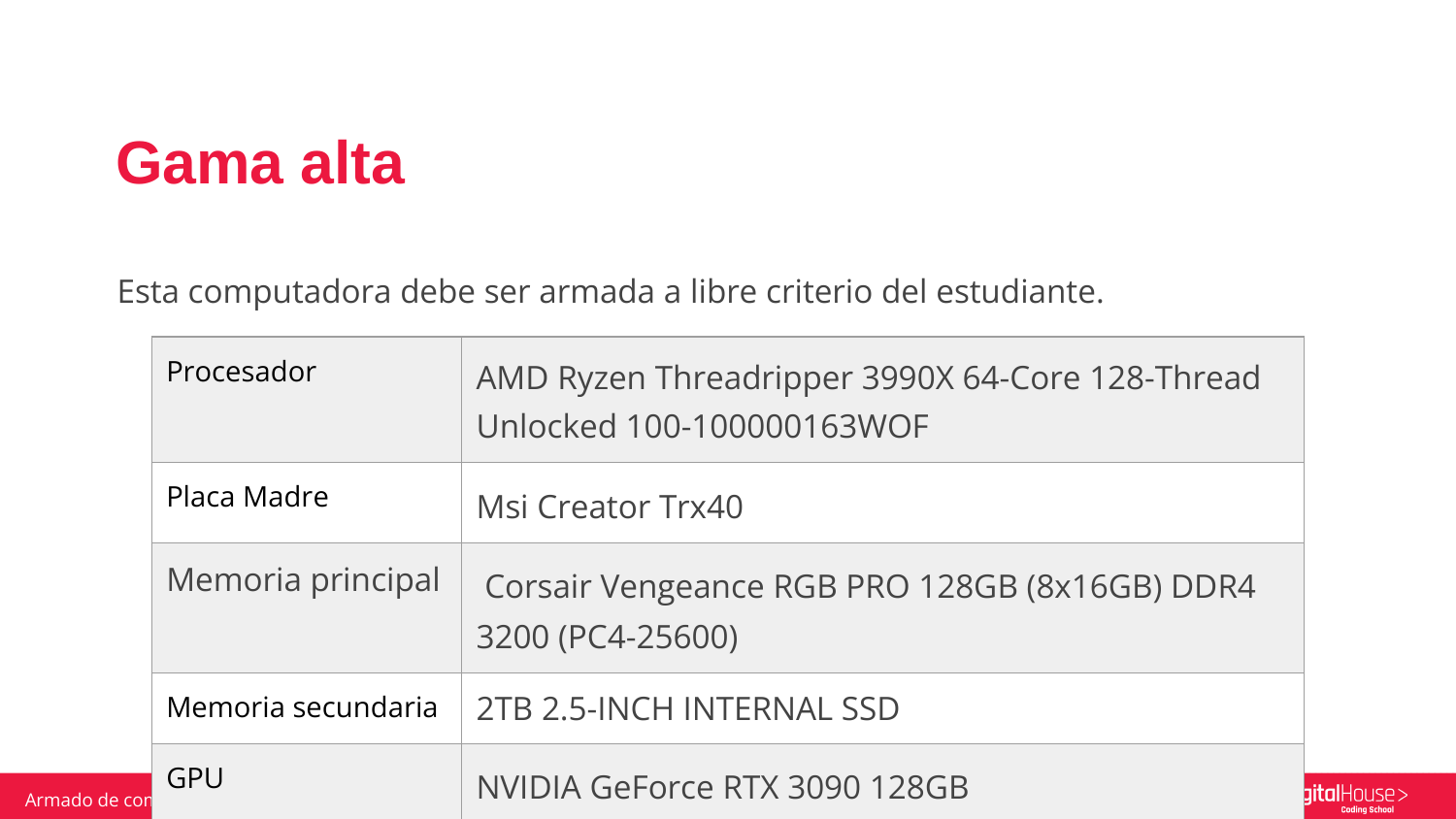

Gama alta
Esta computadora debe ser armada a libre criterio del estudiante.

| Procesador | AMD Ryzen Threadripper 3990X 64-Core 128-Thread Unlocked 100-100000163WOF |
| --- | --- |
| Placa Madre | Msi Creator Trx40 |
| Memoria principal | Corsair Vengeance RGB PRO 128GB (8x16GB) DDR4 3200 (PC4-25600) |
| Memoria secundaria | 2TB 2.5-INCH INTERNAL SSD |
| GPU | NVIDIA GeForce RTX 3090 128GB |